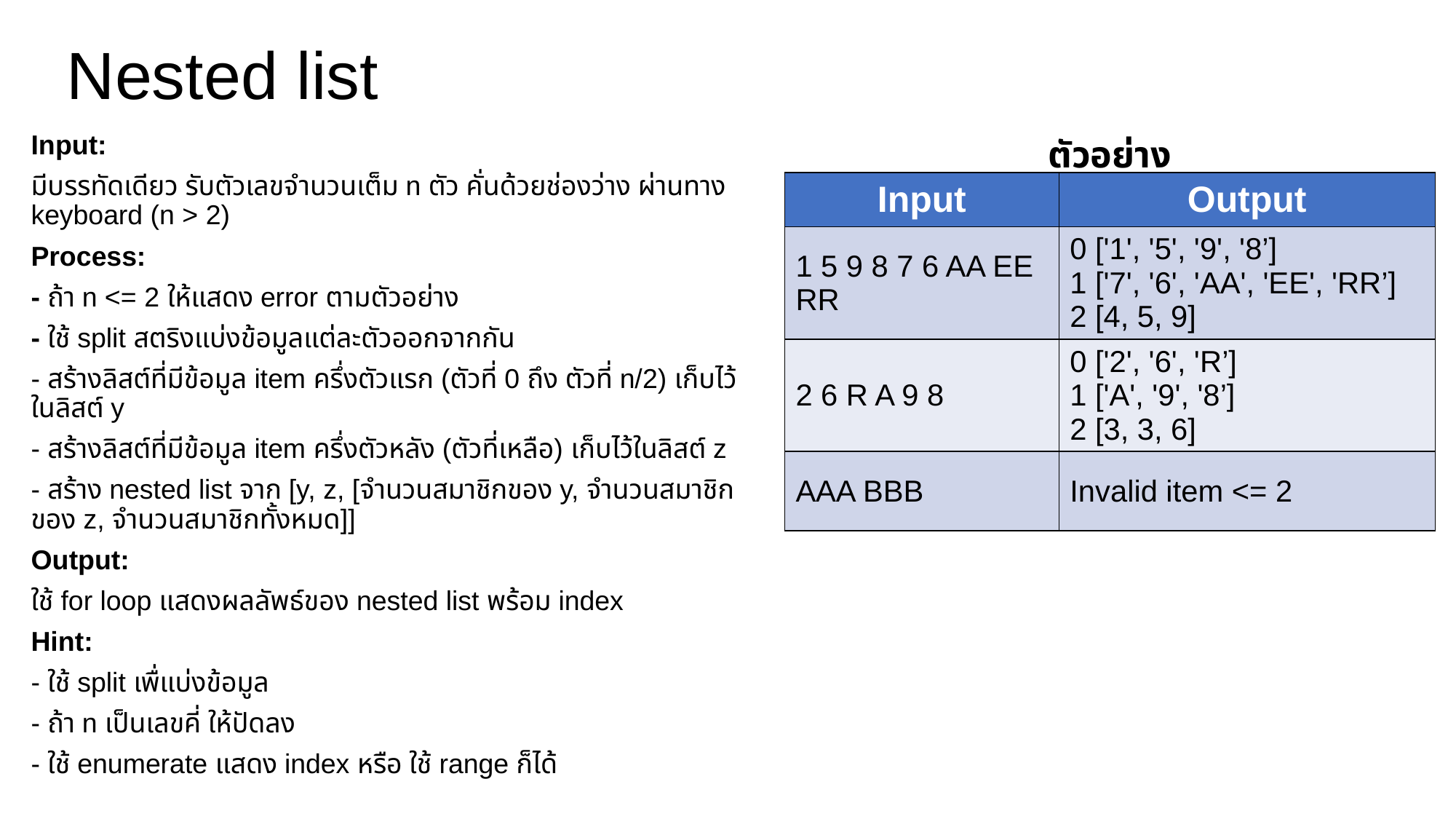

# Nested list
Input:
มีบรรทัดเดียว รับตัวเลขจำนวนเต็ม n ตัว คั่นด้วยช่องว่าง ผ่านทาง keyboard (n > 2)
Process:
- ถ้า n <= 2 ให้แสดง error ตามตัวอย่าง
- ใช้ split สตริงแบ่งข้อมูลแต่ละตัวออกจากกัน
- สร้างลิสต์ที่มีข้อมูล item ครึ่งตัวแรก (ตัวที่ 0 ถึง ตัวที่ n/2) เก็บไว้ในลิสต์ y
- สร้างลิสต์ที่มีข้อมูล item ครึ่งตัวหลัง (ตัวที่เหลือ) เก็บไว้ในลิสต์ z
- สร้าง nested list จาก [y, z, [จำนวนสมาชิกของ y, จำนวนสมาชิกของ z, จำนวนสมาชิกทั้งหมด]]
Output:
ใช้ for loop แสดงผลลัพธ์ของ nested list พร้อม index
Hint:
- ใช้ split เพื่แบ่งข้อมูล
- ถ้า n เป็นเลขคี่ ให้ปัดลง
- ใช้ enumerate แสดง index หรือ ใช้ range ก็ได้
ตัวอย่าง
| Input | Output |
| --- | --- |
| 1 5 9 8 7 6 AA EE RR | 0 ['1', '5', '9', '8’] 1 ['7', '6', 'AA', 'EE', 'RR’] 2 [4, 5, 9] |
| 2 6 R A 9 8 | 0 ['2', '6', 'R’] 1 ['A', '9', '8’] 2 [3, 3, 6] |
| AAA BBB | Invalid item <= 2 |